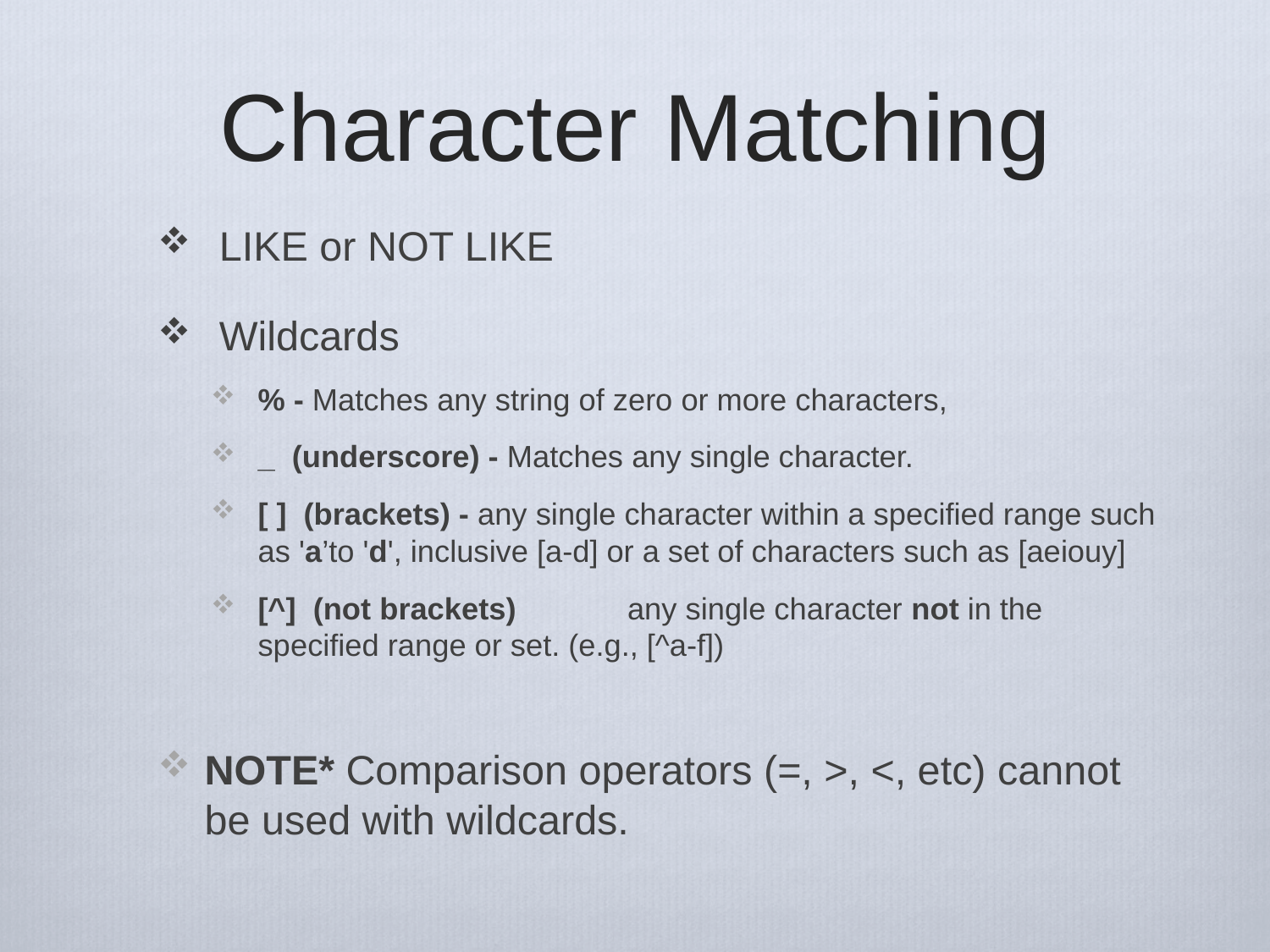

# Character Matching
LIKE or NOT LIKE
Wildcards
% - Matches any string of zero or more characters,
_  (underscore) - Matches any single character.
[ ]  (brackets) - any single character within a specified range such as 'a’to 'd', inclusive [a-d] or a set of characters such as [aeiouy]
[^]  (not brackets)	any single character not in the specified range or set. (e.g., [^a-f])

NOTE* Comparison operators (=, >, <, etc) cannot be used with wildcards.